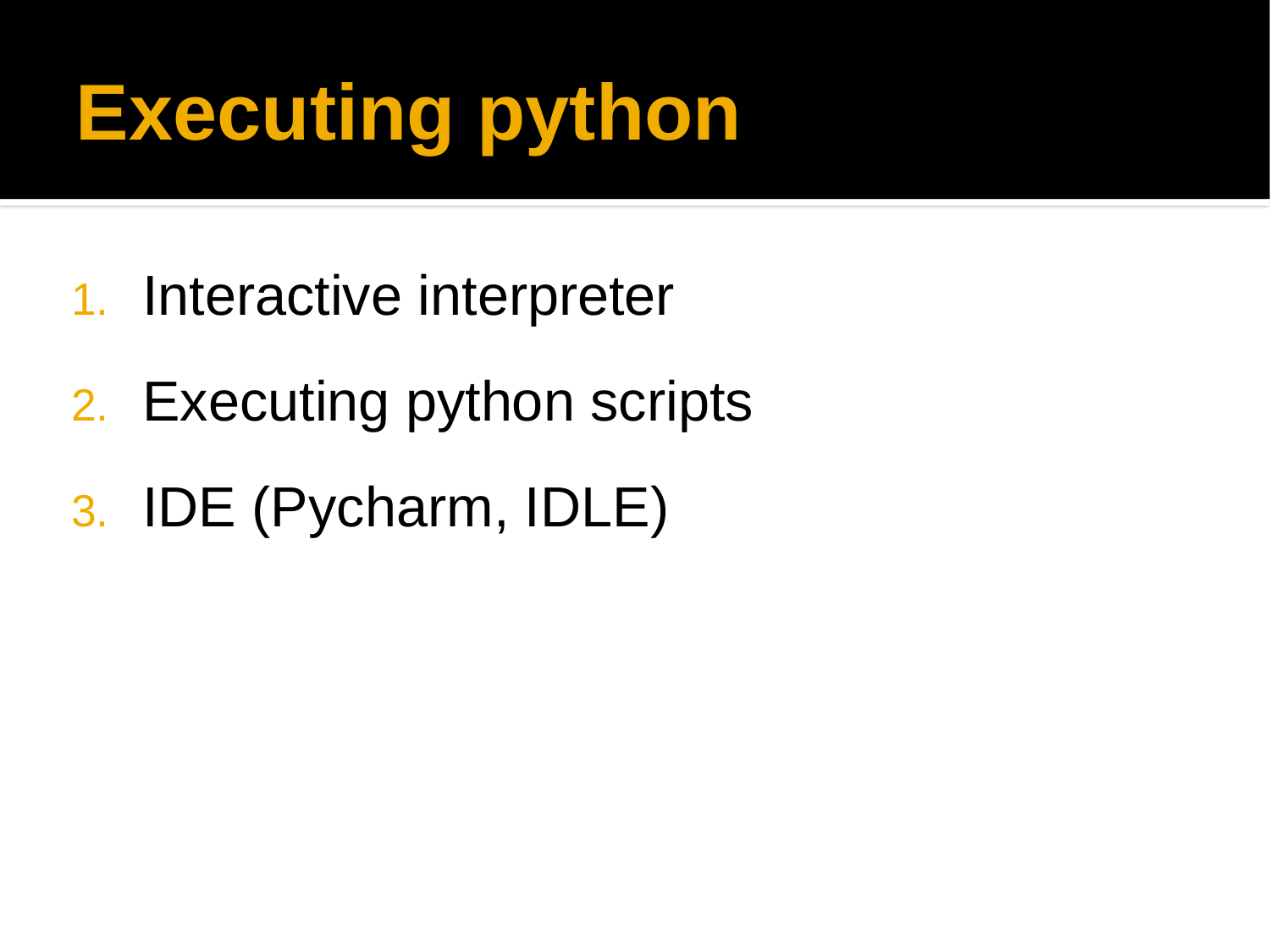

Executing python
Interactive interpreter

Executing python scripts

IDE (Pycharm, IDLE)